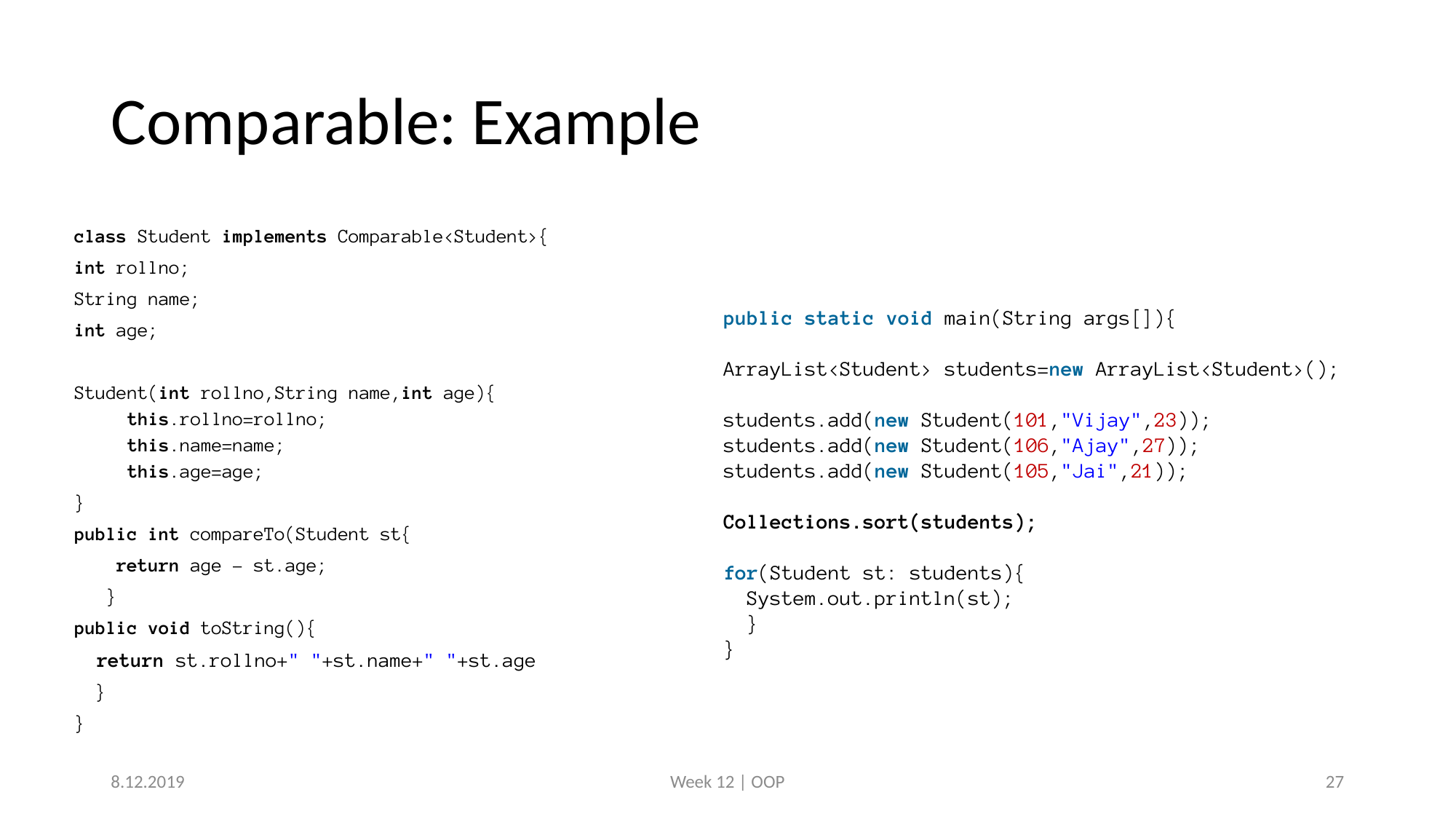

# Comparable: Example
class Student implements Comparable<Student>{
int rollno;
String name;
int age;

Student(int rollno,String name,int age){
this.rollno=rollno;
this.name=name;
this.age=age;
}
public int compareTo(Student st{
    return age – st.age;
   }
public void toString(){
  return st.rollno+" "+st.name+" "+st.age
  }
}

public static void main(String args[]){

ArrayList<Student> students=new ArrayList<Student>();

students.add(new Student(101,"Vijay",23));
students.add(new Student(106,"Ajay",27));
students.add(new Student(105,"Jai",21));

Collections.sort(students);

for(Student st: students){
  System.out.println(st);
  }
}
8.12.2019
Week 12 | OOP
27